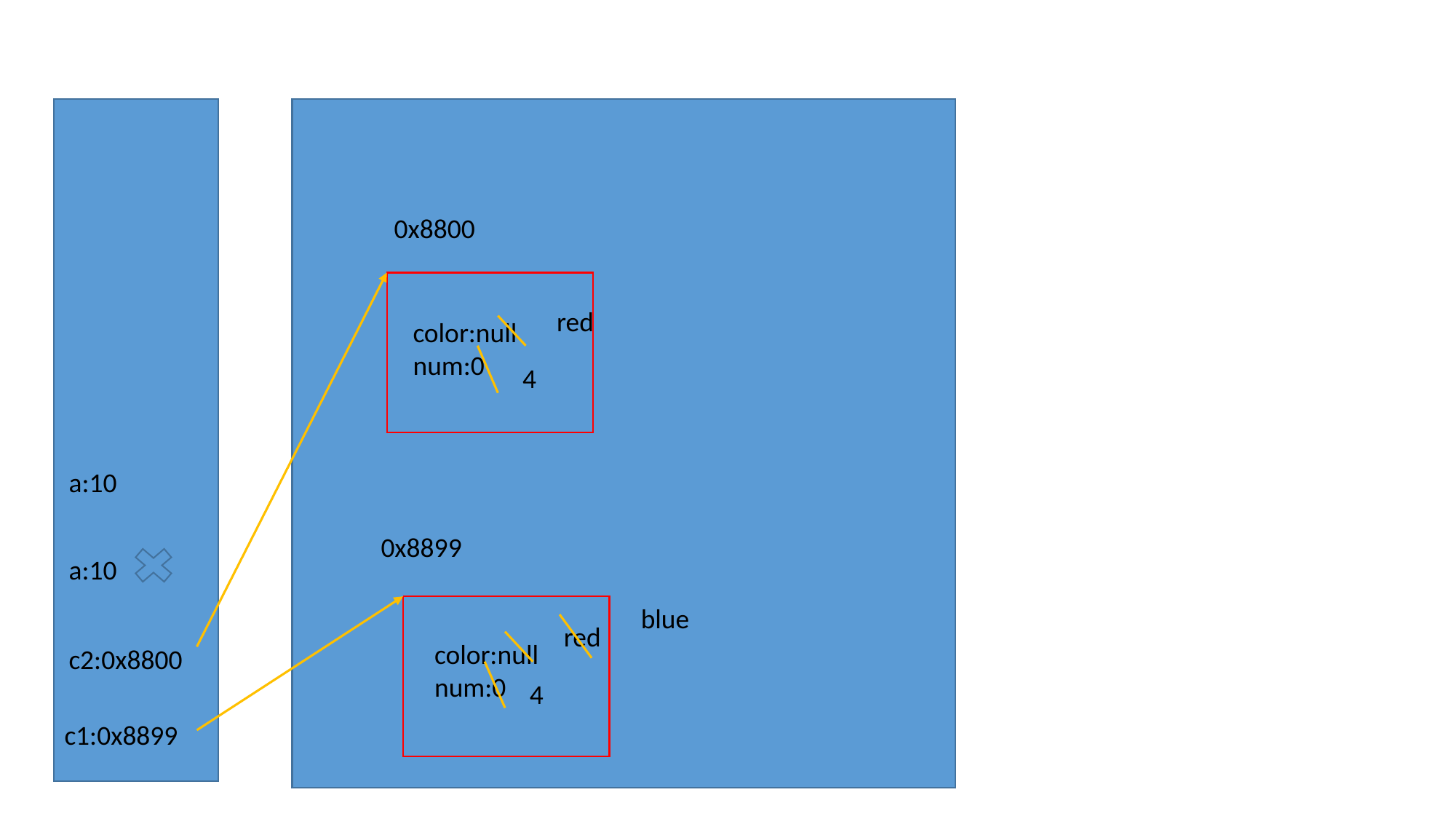

0x8800

red
color:null
num:0
4
a:10
0x8899

a:10

blue
red
color:null
num:0
c2:0x8800
4
c1:0x8899